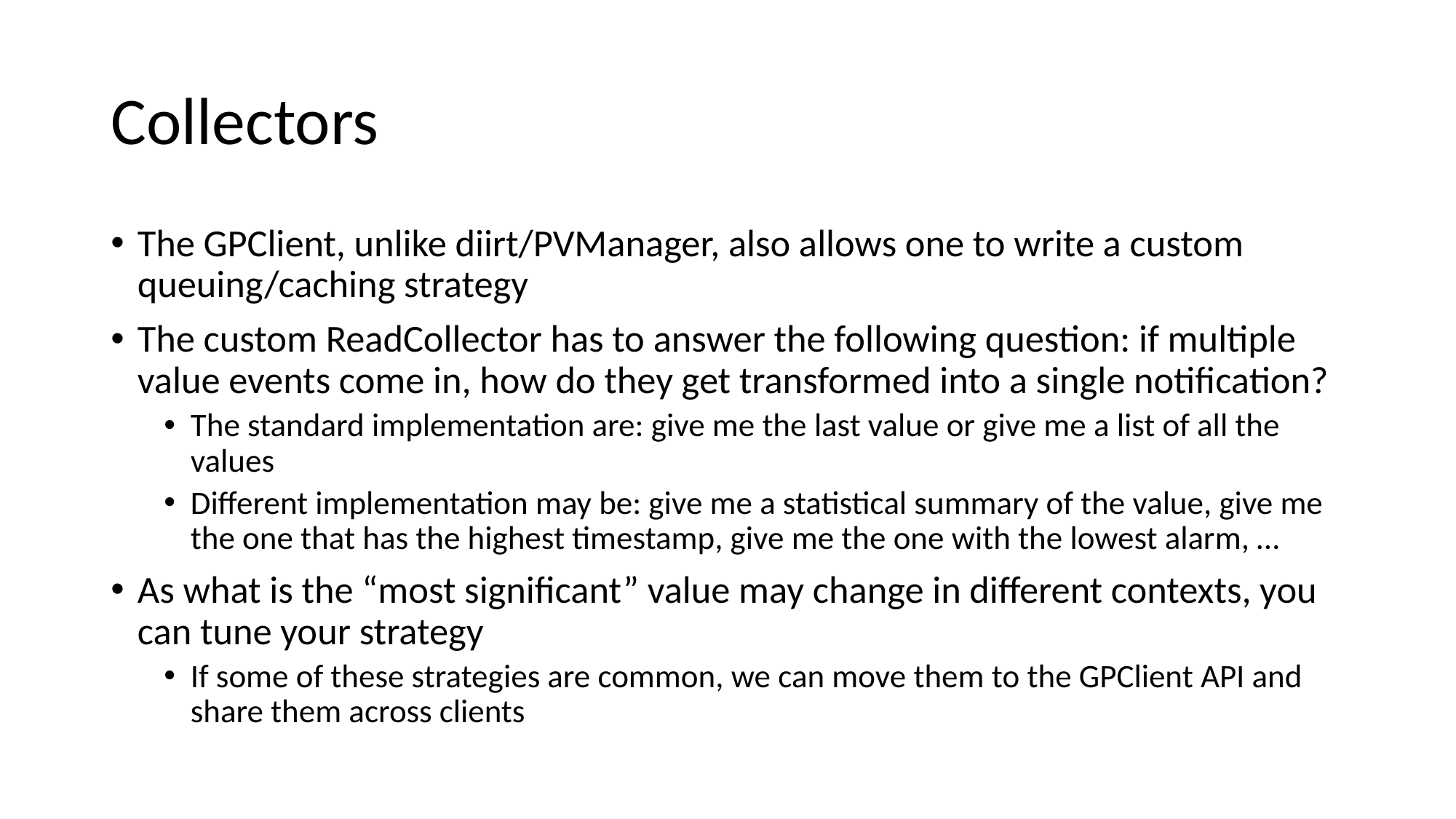

# Collectors
The GPClient, unlike diirt/PVManager, also allows one to write a custom queuing/caching strategy
The custom ReadCollector has to answer the following question: if multiple value events come in, how do they get transformed into a single notification?
The standard implementation are: give me the last value or give me a list of all the values
Different implementation may be: give me a statistical summary of the value, give me the one that has the highest timestamp, give me the one with the lowest alarm, …
As what is the “most significant” value may change in different contexts, you can tune your strategy
If some of these strategies are common, we can move them to the GPClient API and share them across clients